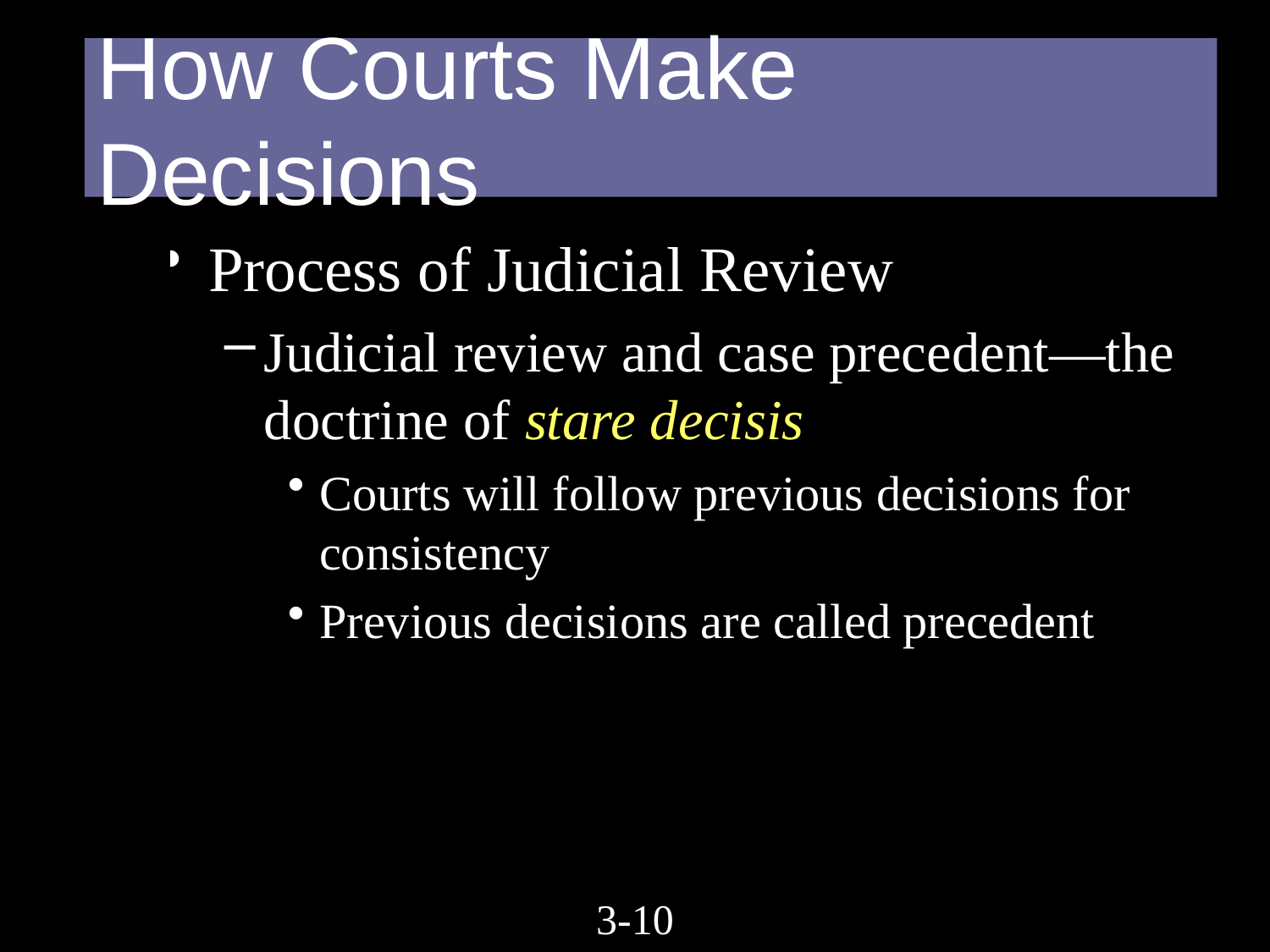

# How Courts Make Decisions
Process of Judicial Review
Judicial review and case precedent—the doctrine of stare decisis
Courts will follow previous decisions for consistency
Previous decisions are called precedent

3-10